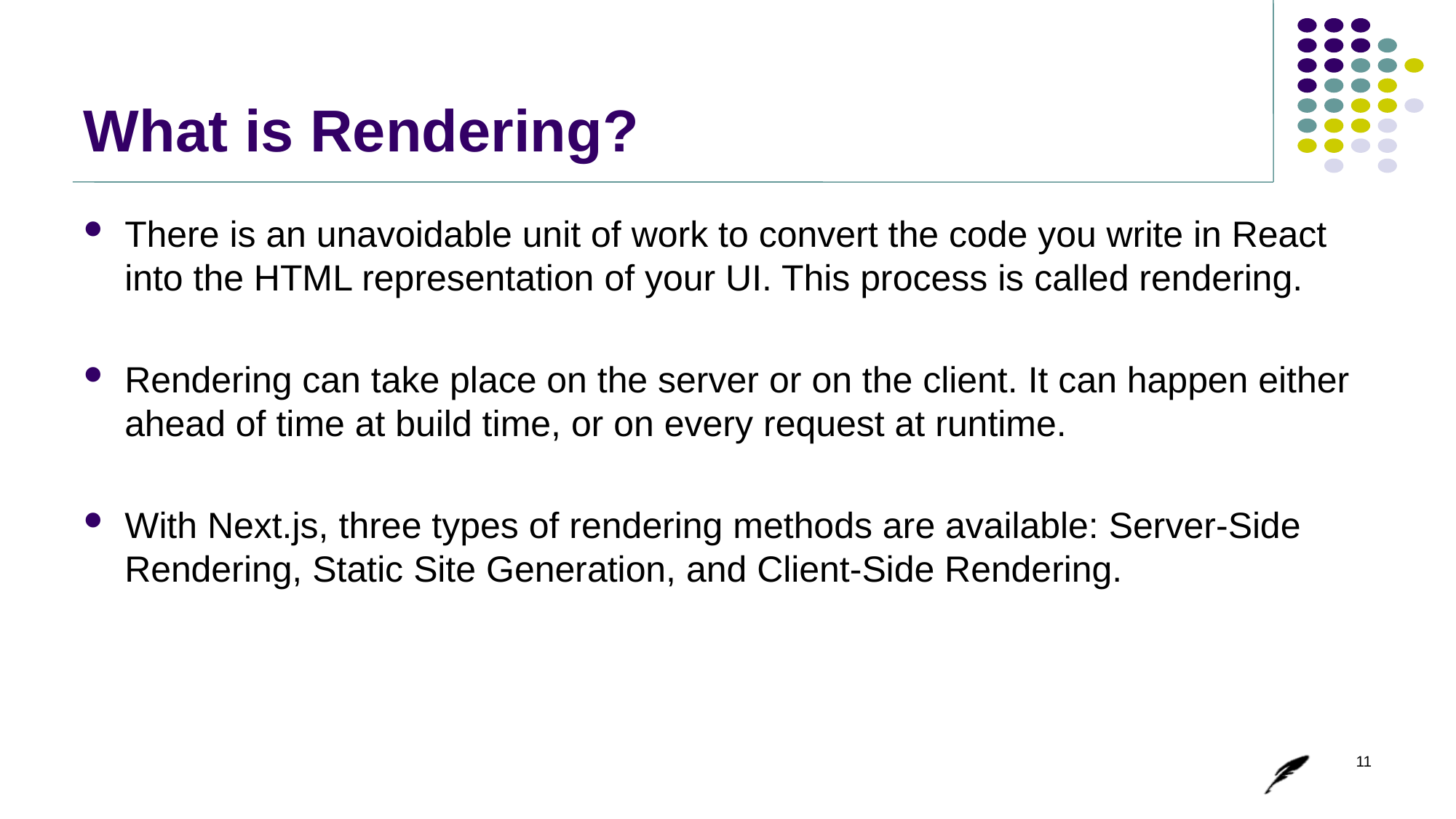

# What is Rendering?
There is an unavoidable unit of work to convert the code you write in React into the HTML representation of your UI. This process is called rendering.

Rendering can take place on the server or on the client. It can happen either ahead of time at build time, or on every request at runtime.

With Next.js, three types of rendering methods are available: Server-Side Rendering, Static Site Generation, and Client-Side Rendering.
11